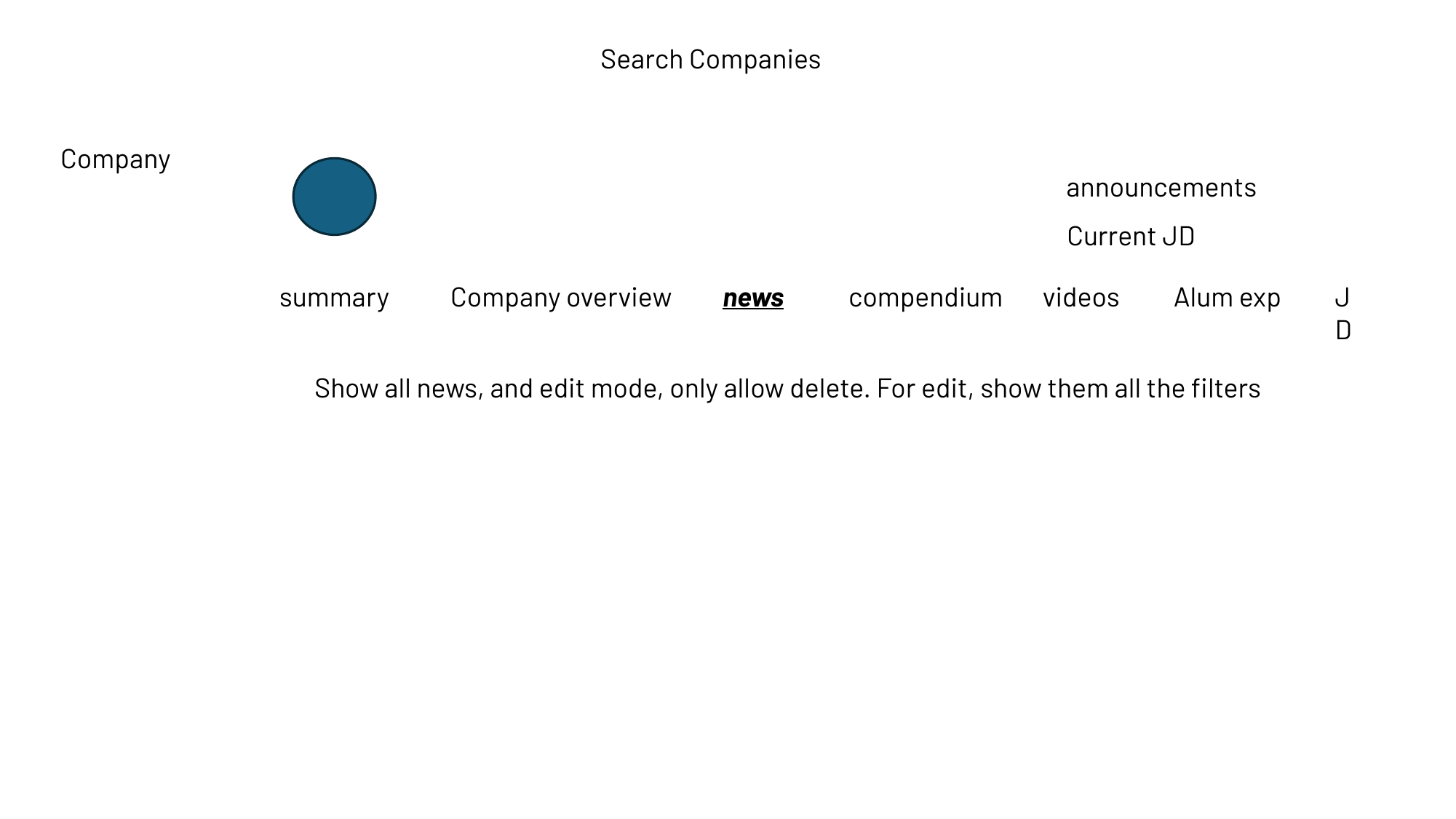

Search Companies
Company

announcements
Current JD
summary
Company overview
news
compendium
videos
Alum exp
JD
Show all news, and edit mode, only allow delete. For edit, show them all the filters